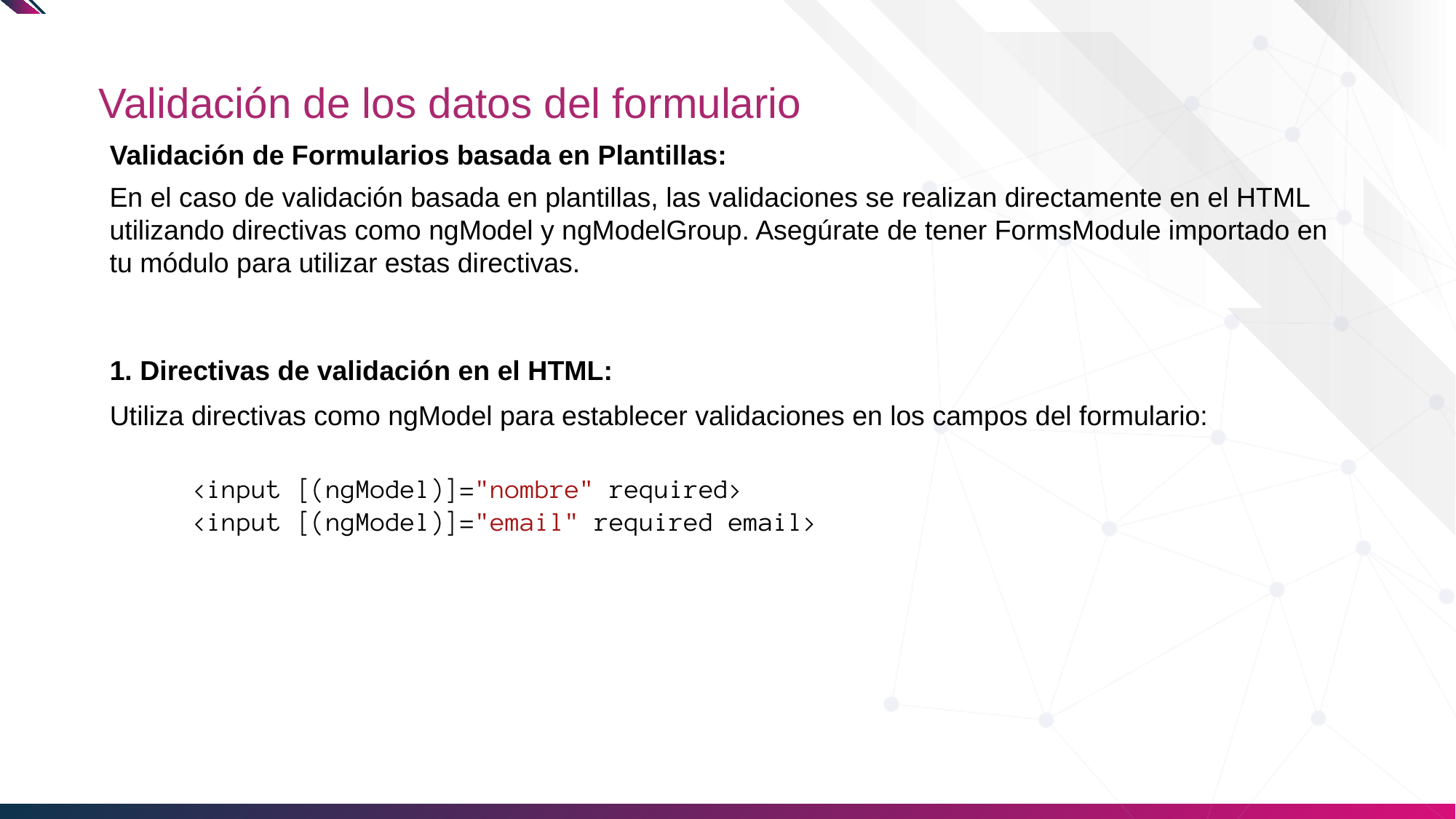

# Validación de los datos del formulario
Validación de Formularios basada en Plantillas:
En el caso de validación basada en plantillas, las validaciones se realizan directamente en el HTML utilizando directivas como ngModel y ngModelGroup. Asegúrate de tener FormsModule importado en tu módulo para utilizar estas directivas.
1. Directivas de validación en el HTML:
Utiliza directivas como ngModel para establecer validaciones en los campos del formulario:
<input [(ngModel)]="nombre" required>
<input [(ngModel)]="email" required email>